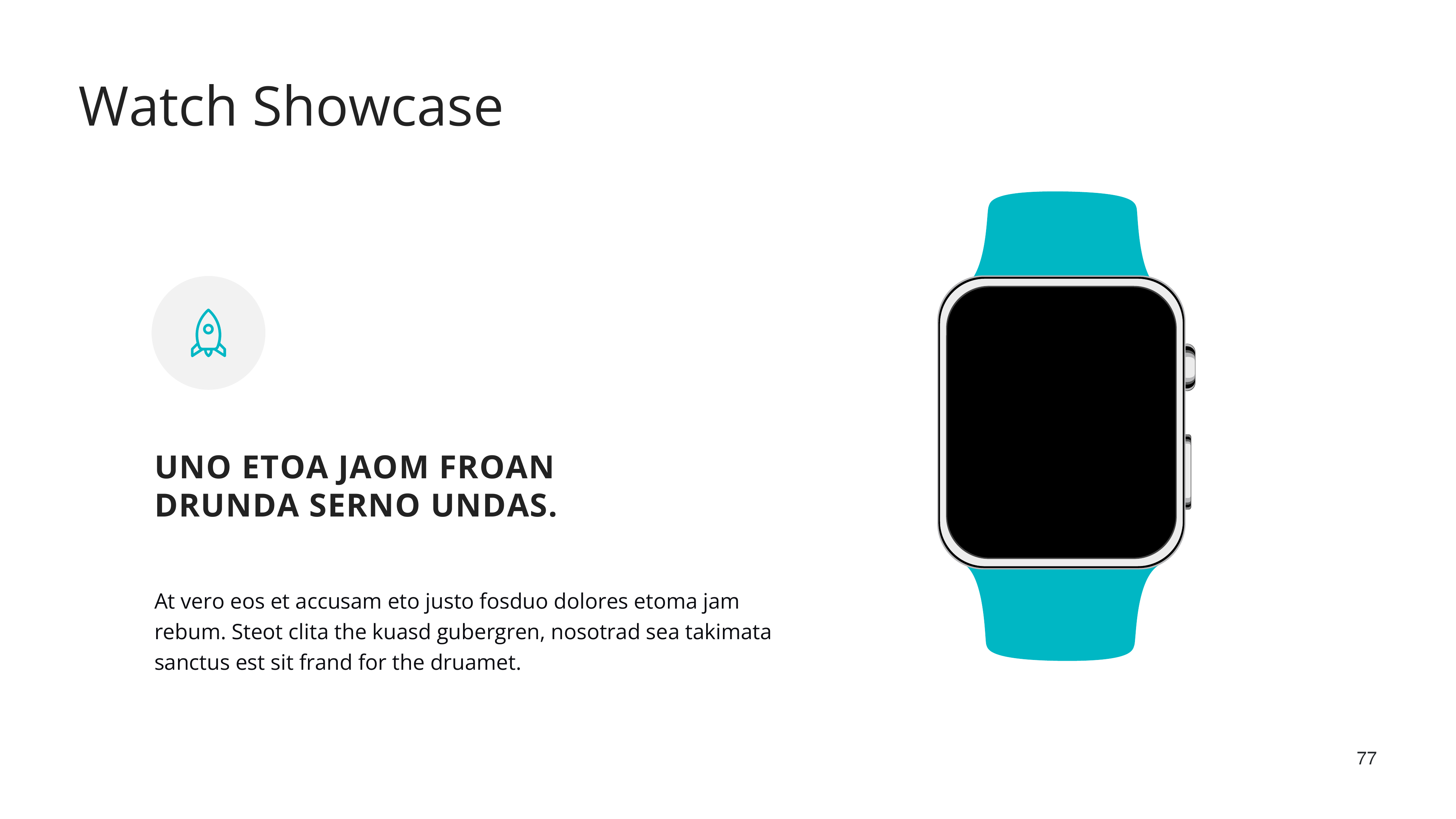

Watch Showcase

Uno etoa jaom froan drunda serno undas.
At vero eos et accusam eto justo fosduo dolores etoma jam rebum. Steot clita the kuasd gubergren, nosotrad sea takimata sanctus est sit frand for the druamet.
77